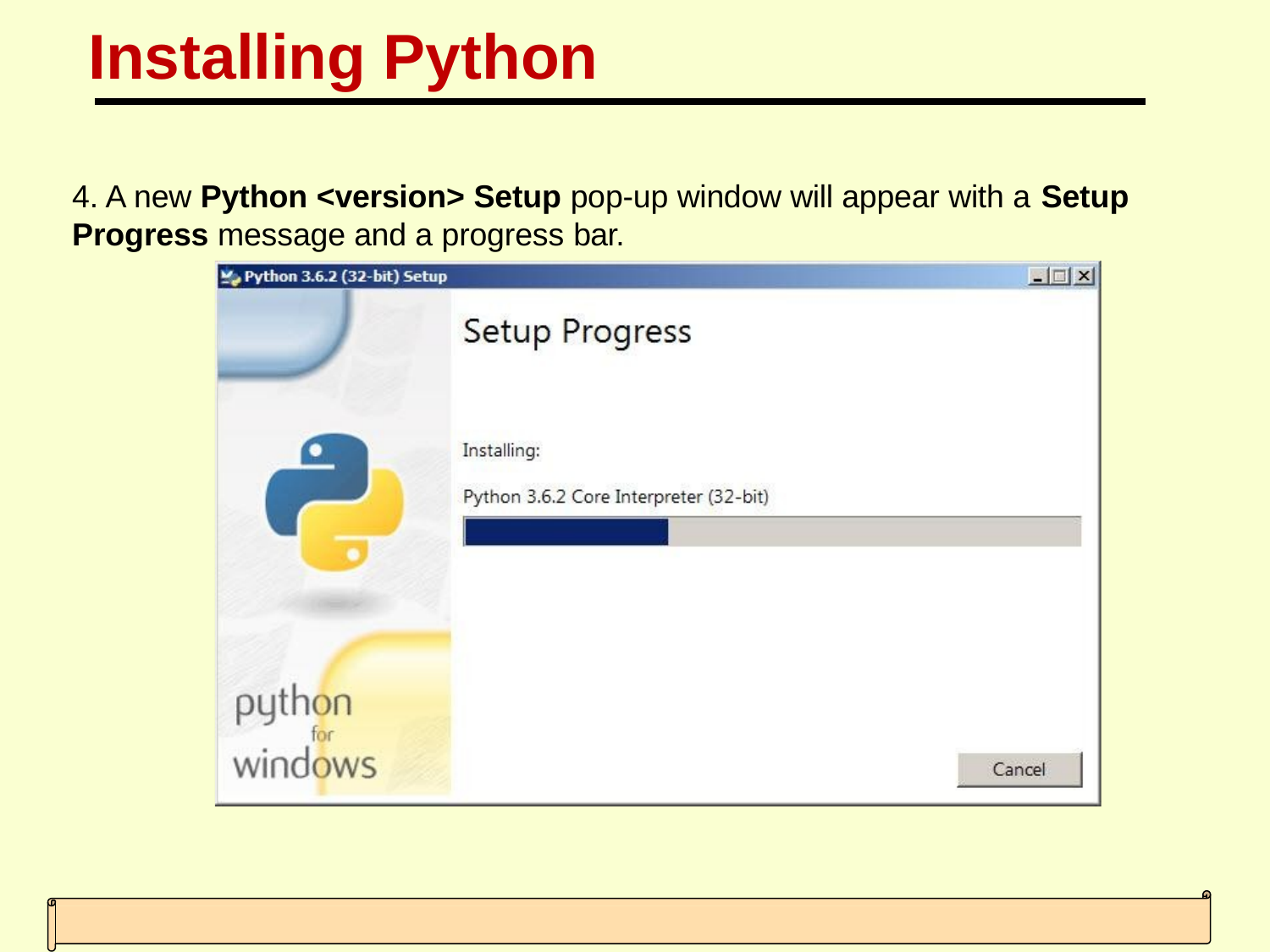

# Installing Python

4. A new Python <version> Setup pop-up window will appear with a Setup
Progress message and a progress bar.